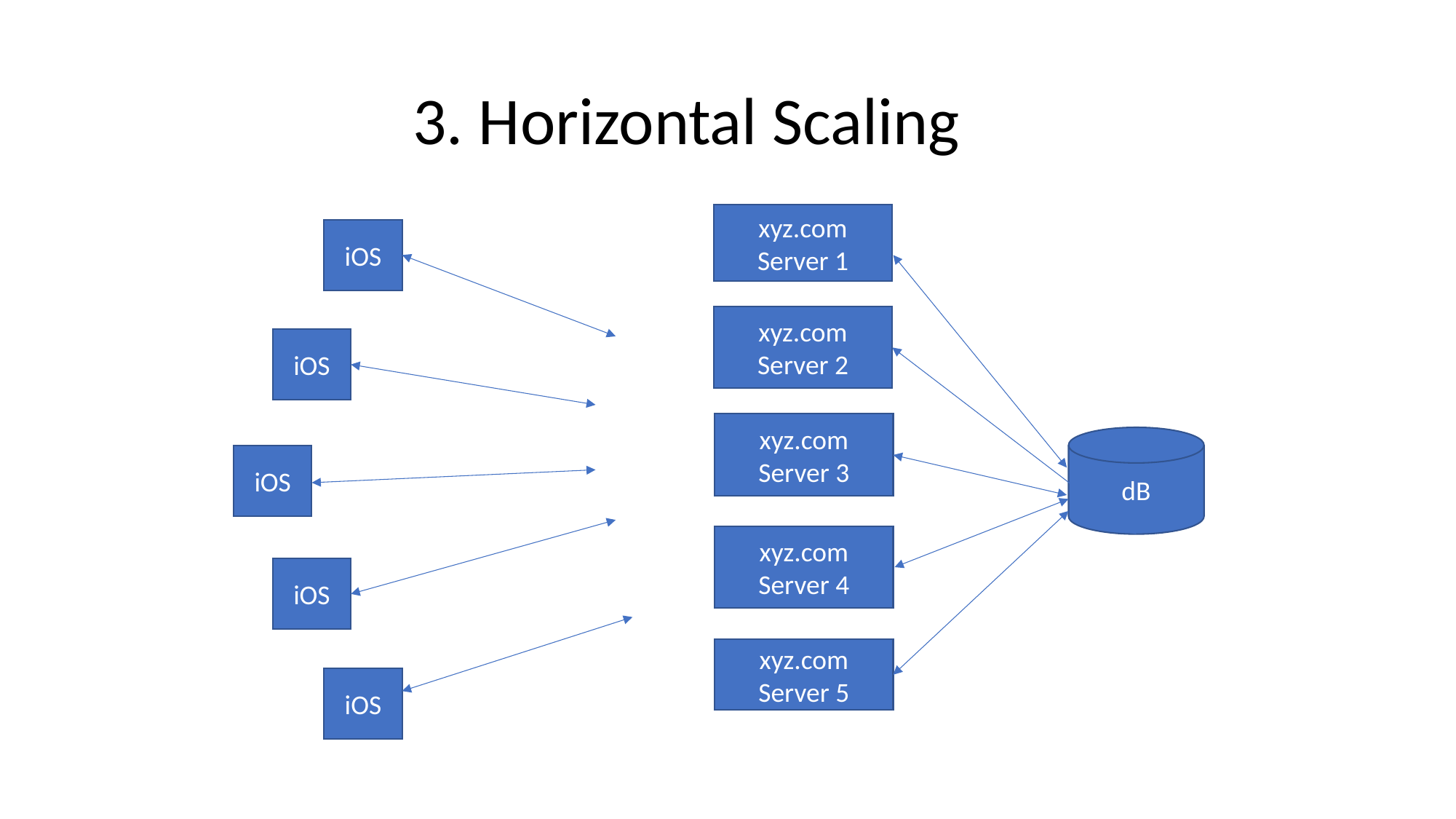

# 3. Horizontal Scaling

xyz.com
Server 1
iOS
xyz.com
Server 2
iOS
xyz.com
Server 3
dB
iOS
xyz.com
Server 4
iOS
xyz.com
Server 5
iOS